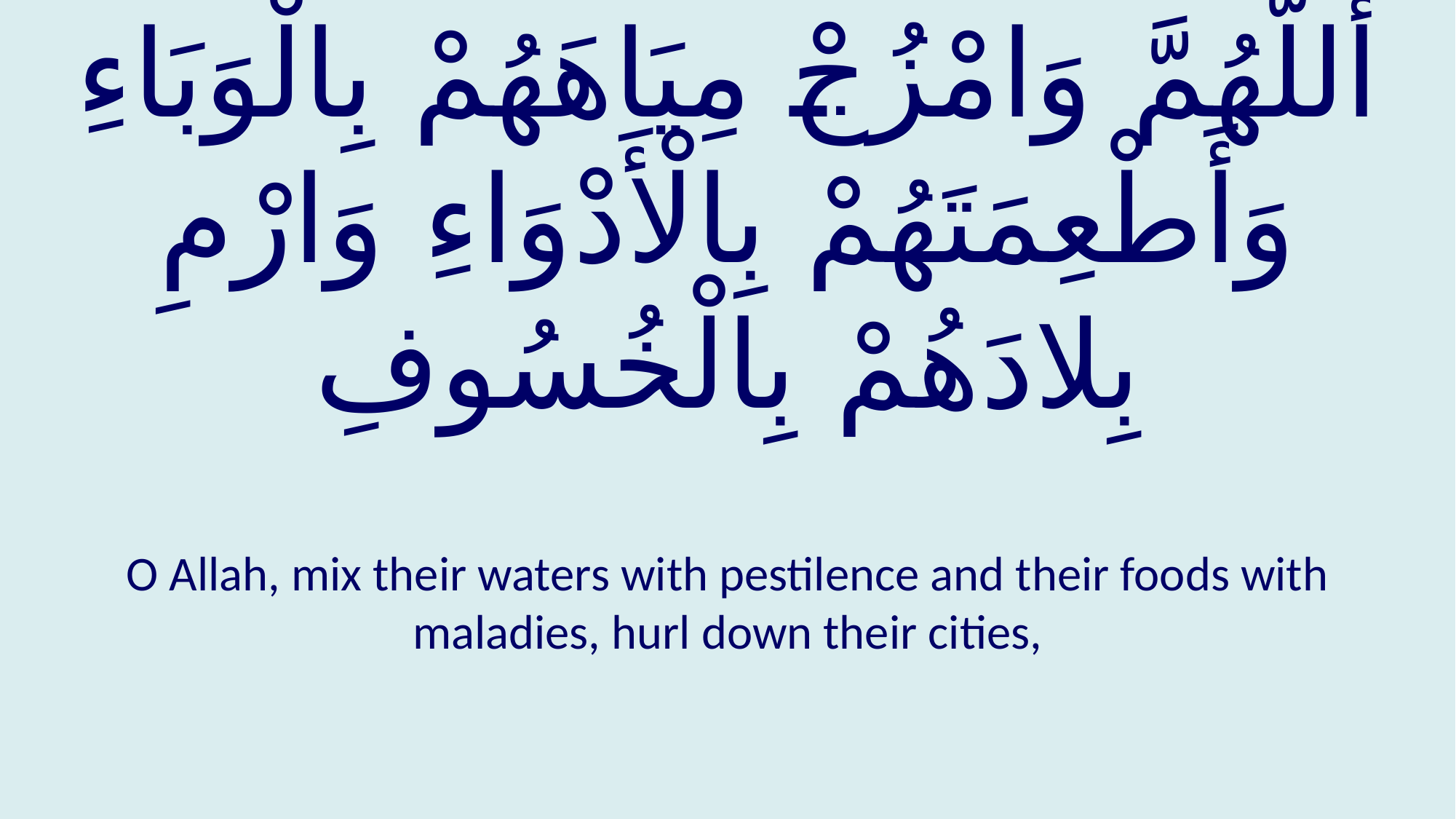

# أَللَّهُمَّ وَامْزُجْ مِيَاهَهُمْ بِالْوَبَاءِ وَأَطْعِمَتَهُمْ بِالْأَدْوَاءِ وَارْمِ بِلادَهُمْ بِالْخُسُوفِ
O Allah, mix their waters with pestilence and their foods with maladies, hurl down their cities,